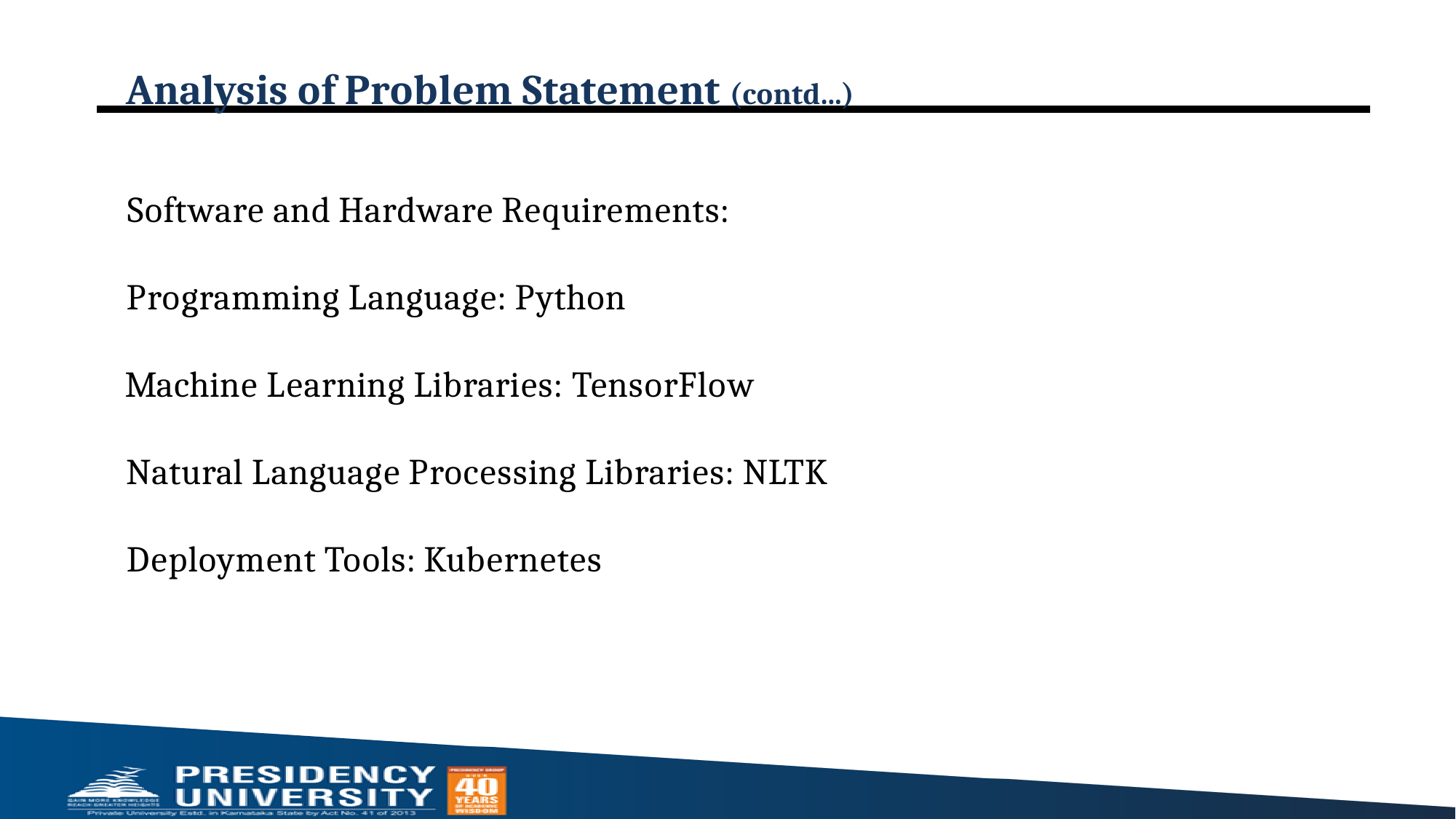

# Analysis of Problem Statement (contd...)
Software and Hardware Requirements:
Programming Language: Python
Machine Learning Libraries: TensorFlow
Natural Language Processing Libraries: NLTK
Deployment Tools: Kubernetes